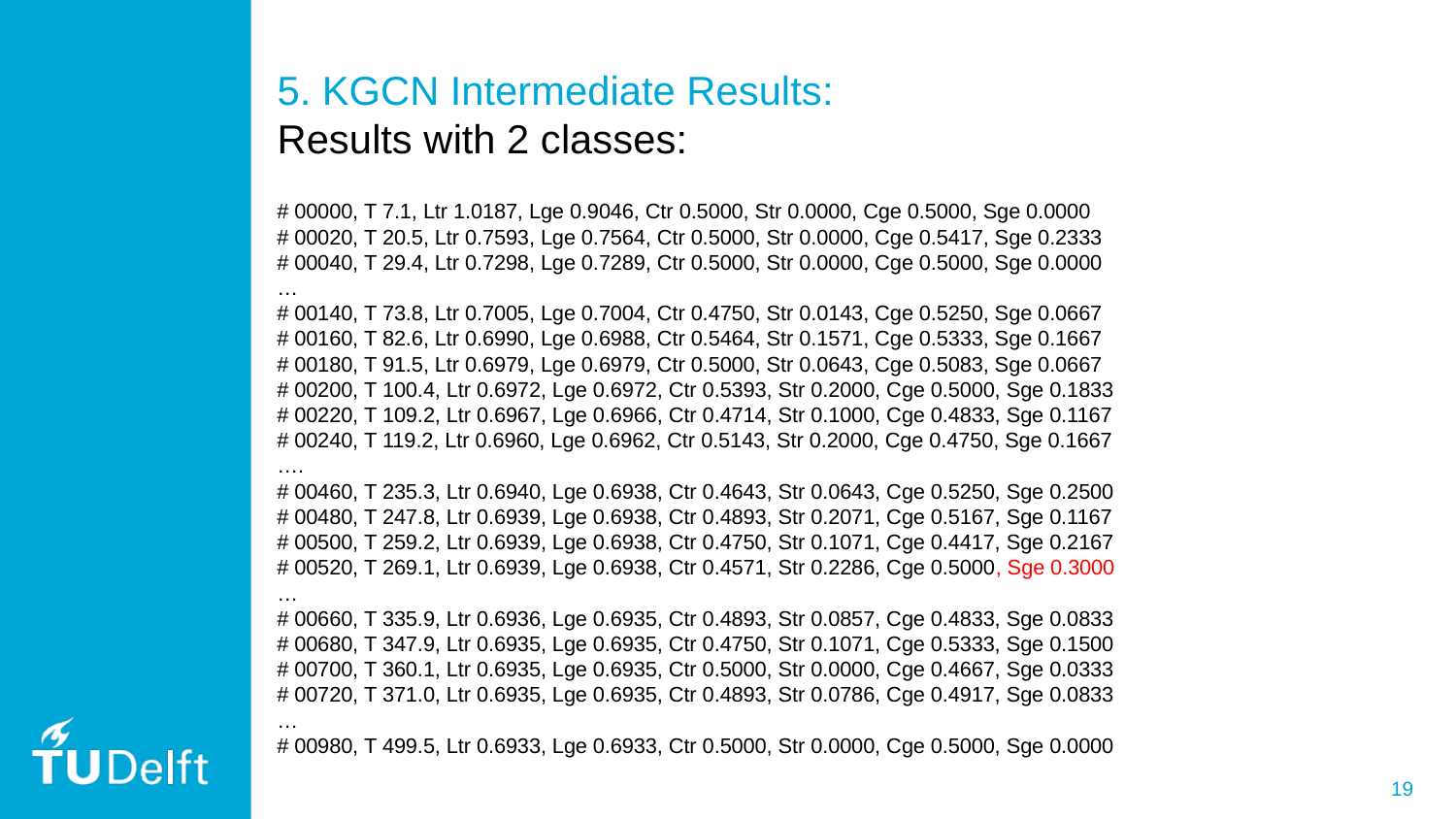

5. KGCN Intermediate Results:
Results with 2 classes:
# 00000, T 7.1, Ltr 1.0187, Lge 0.9046, Ctr 0.5000, Str 0.0000, Cge 0.5000, Sge 0.0000
# 00020, T 20.5, Ltr 0.7593, Lge 0.7564, Ctr 0.5000, Str 0.0000, Cge 0.5417, Sge 0.2333
# 00040, T 29.4, Ltr 0.7298, Lge 0.7289, Ctr 0.5000, Str 0.0000, Cge 0.5000, Sge 0.0000
…
# 00140, T 73.8, Ltr 0.7005, Lge 0.7004, Ctr 0.4750, Str 0.0143, Cge 0.5250, Sge 0.0667
# 00160, T 82.6, Ltr 0.6990, Lge 0.6988, Ctr 0.5464, Str 0.1571, Cge 0.5333, Sge 0.1667
# 00180, T 91.5, Ltr 0.6979, Lge 0.6979, Ctr 0.5000, Str 0.0643, Cge 0.5083, Sge 0.0667
# 00200, T 100.4, Ltr 0.6972, Lge 0.6972, Ctr 0.5393, Str 0.2000, Cge 0.5000, Sge 0.1833
# 00220, T 109.2, Ltr 0.6967, Lge 0.6966, Ctr 0.4714, Str 0.1000, Cge 0.4833, Sge 0.1167
# 00240, T 119.2, Ltr 0.6960, Lge 0.6962, Ctr 0.5143, Str 0.2000, Cge 0.4750, Sge 0.1667
….
# 00460, T 235.3, Ltr 0.6940, Lge 0.6938, Ctr 0.4643, Str 0.0643, Cge 0.5250, Sge 0.2500
# 00480, T 247.8, Ltr 0.6939, Lge 0.6938, Ctr 0.4893, Str 0.2071, Cge 0.5167, Sge 0.1167
# 00500, T 259.2, Ltr 0.6939, Lge 0.6938, Ctr 0.4750, Str 0.1071, Cge 0.4417, Sge 0.2167
# 00520, T 269.1, Ltr 0.6939, Lge 0.6938, Ctr 0.4571, Str 0.2286, Cge 0.5000, Sge 0.3000
…
# 00660, T 335.9, Ltr 0.6936, Lge 0.6935, Ctr 0.4893, Str 0.0857, Cge 0.4833, Sge 0.0833
# 00680, T 347.9, Ltr 0.6935, Lge 0.6935, Ctr 0.4750, Str 0.1071, Cge 0.5333, Sge 0.1500
# 00700, T 360.1, Ltr 0.6935, Lge 0.6935, Ctr 0.5000, Str 0.0000, Cge 0.4667, Sge 0.0333
# 00720, T 371.0, Ltr 0.6935, Lge 0.6935, Ctr 0.4893, Str 0.0786, Cge 0.4917, Sge 0.0833
…
# 00980, T 499.5, Ltr 0.6933, Lge 0.6933, Ctr 0.5000, Str 0.0000, Cge 0.5000, Sge 0.0000